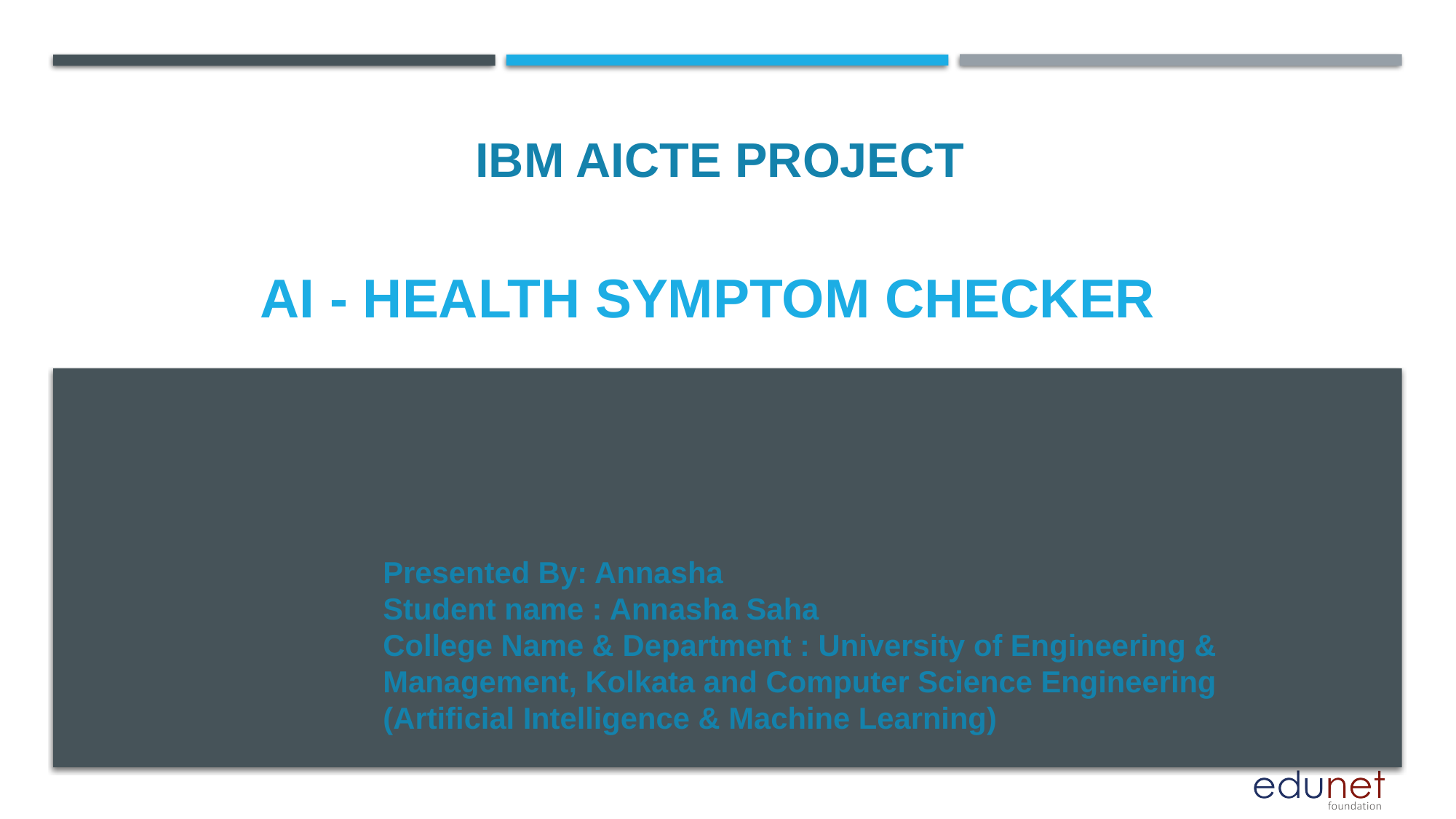

IBM AICTE PROJECT
# AI - Health Symptom Checker
Presented By: Annasha
Student name : Annasha Saha
College Name & Department : University of Engineering & Management, Kolkata and Computer Science Engineering (Artificial Intelligence & Machine Learning)